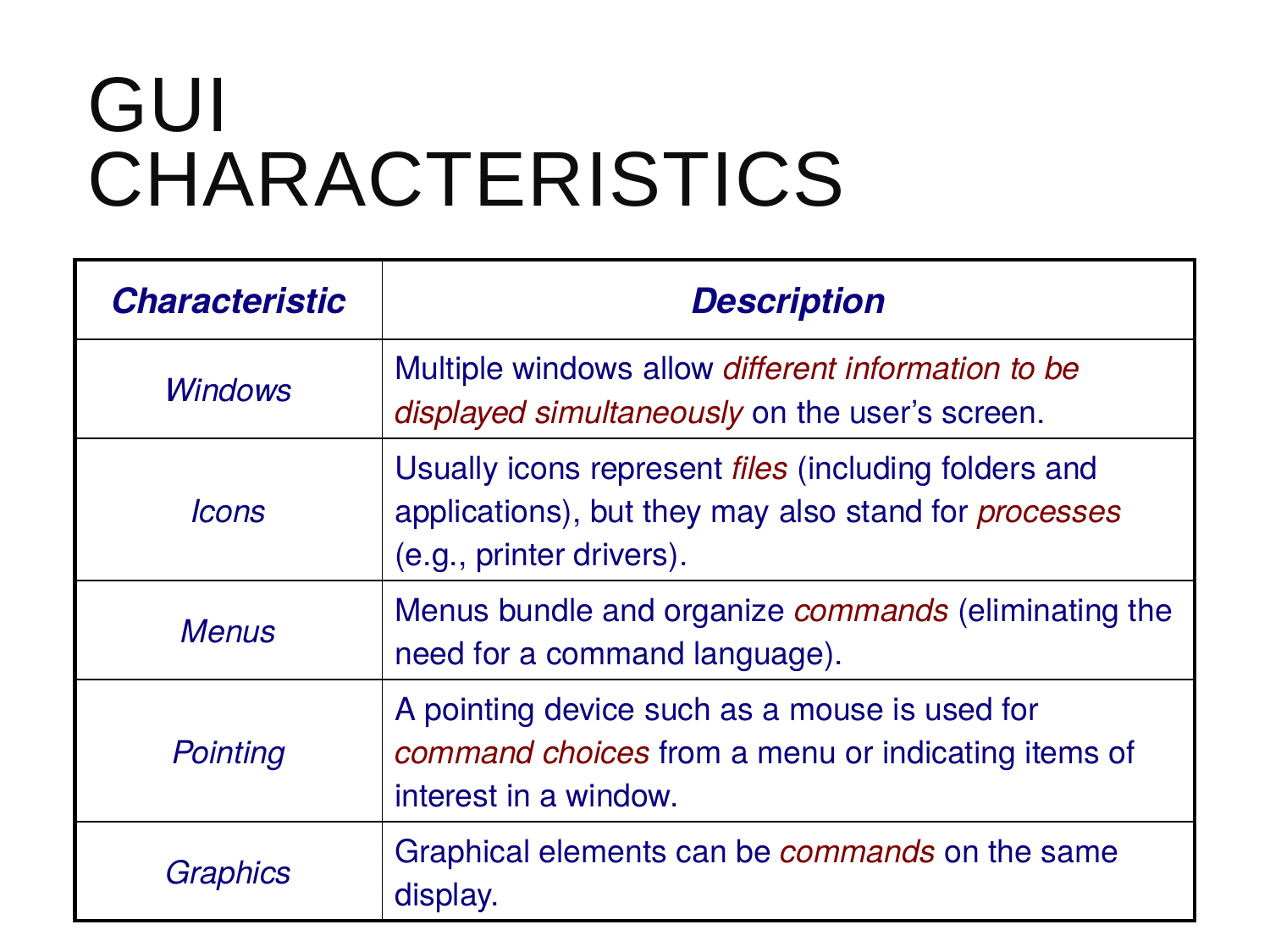

# GUI Characteristics
| Characteristic | Description |
| --- | --- |
| Windows | Multiple windows allow different information to be displayed simultaneously on the user’s screen. |
| Icons | Usually icons represent files (including folders and applications), but they may also stand for processes (e.g., printer drivers). |
| Menus | Menus bundle and organize commands (eliminating the need for a command language). |
| Pointing | A pointing device such as a mouse is used for command choices from a menu or indicating items of interest in a window. |
| Graphics | Graphical elements can be commands on the same display. |